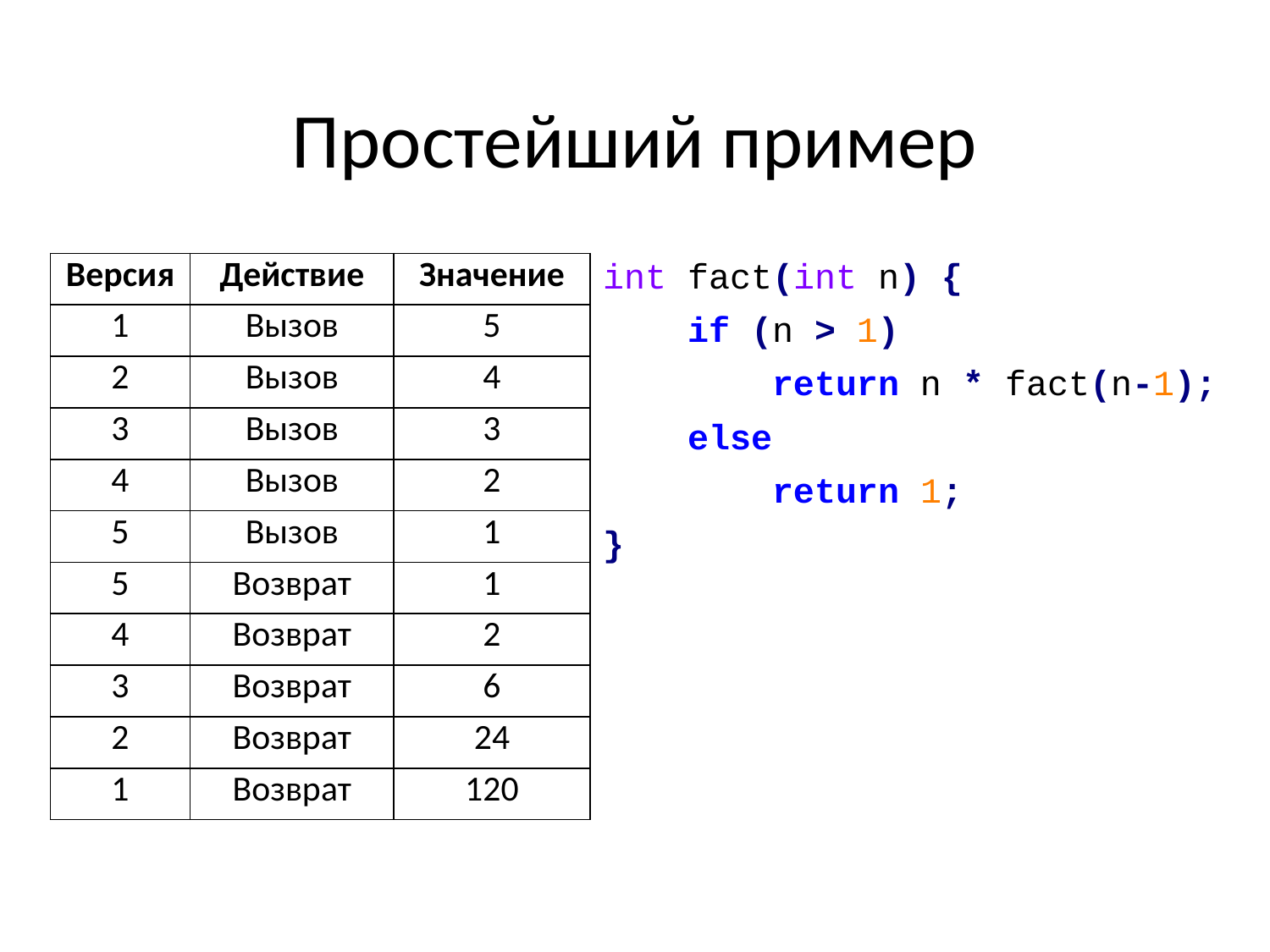

# Простейший пример
| Версия | Действие | Значение |
| --- | --- | --- |
| 1 | Вызов | 5 |
| 2 | Вызов | 4 |
| 3 | Вызов | 3 |
| 4 | Вызов | 2 |
| 5 | Вызов | 1 |
| 5 | Возврат | 1 |
| 4 | Возврат | 2 |
| 3 | Возврат | 6 |
| 2 | Возврат | 24 |
| 1 | Возврат | 120 |
int fact(int n) {
    if (n > 1)
        return n * fact(n-1);
    else
        return 1;
}